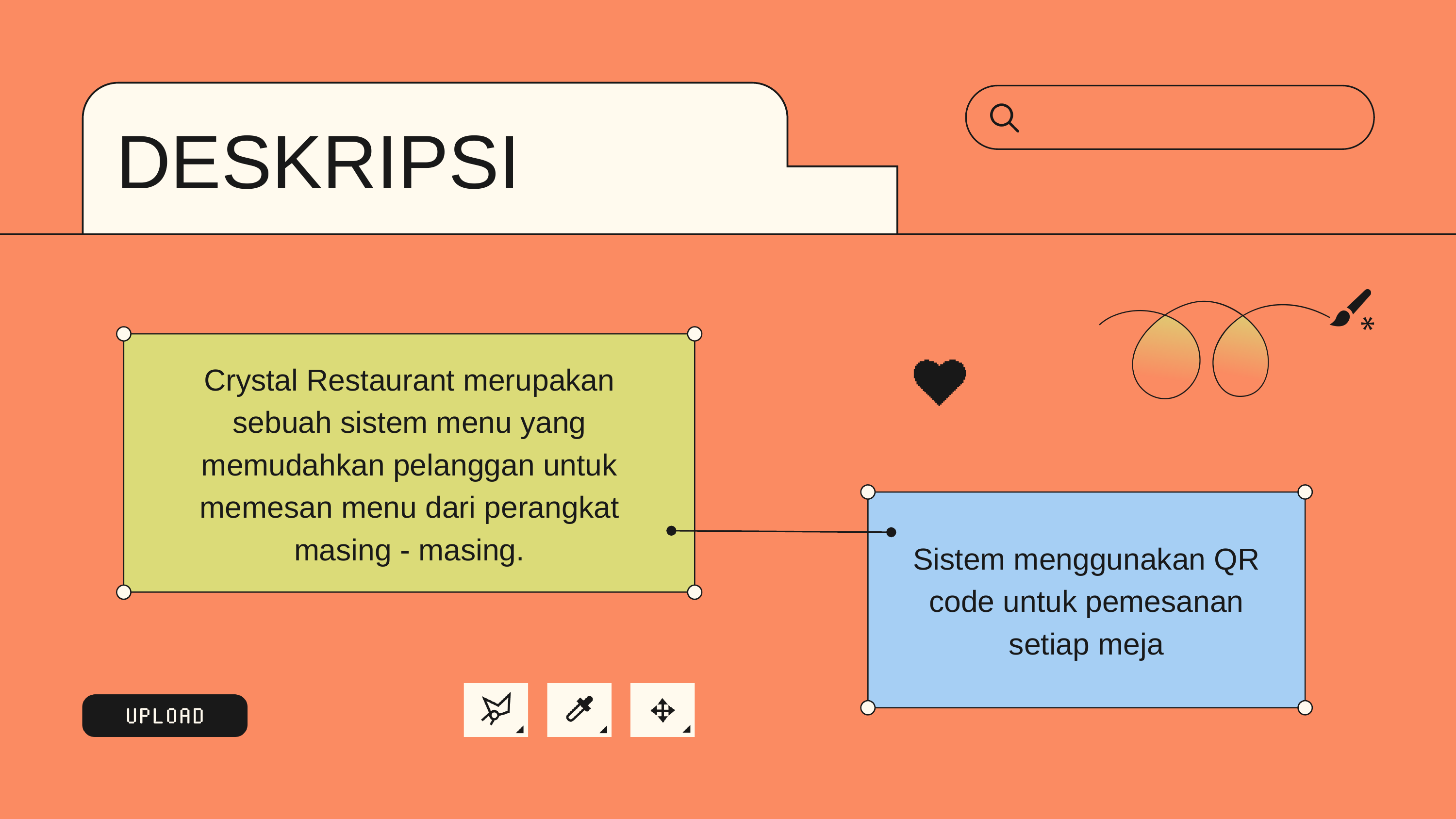

DESKRIPSI

Crystal Restaurant merupakan sebuah sistem menu yang memudahkan pelanggan untuk memesan menu dari perangkat masing - masing.

Sistem menggunakan QR code untuk pemesanan setiap meja